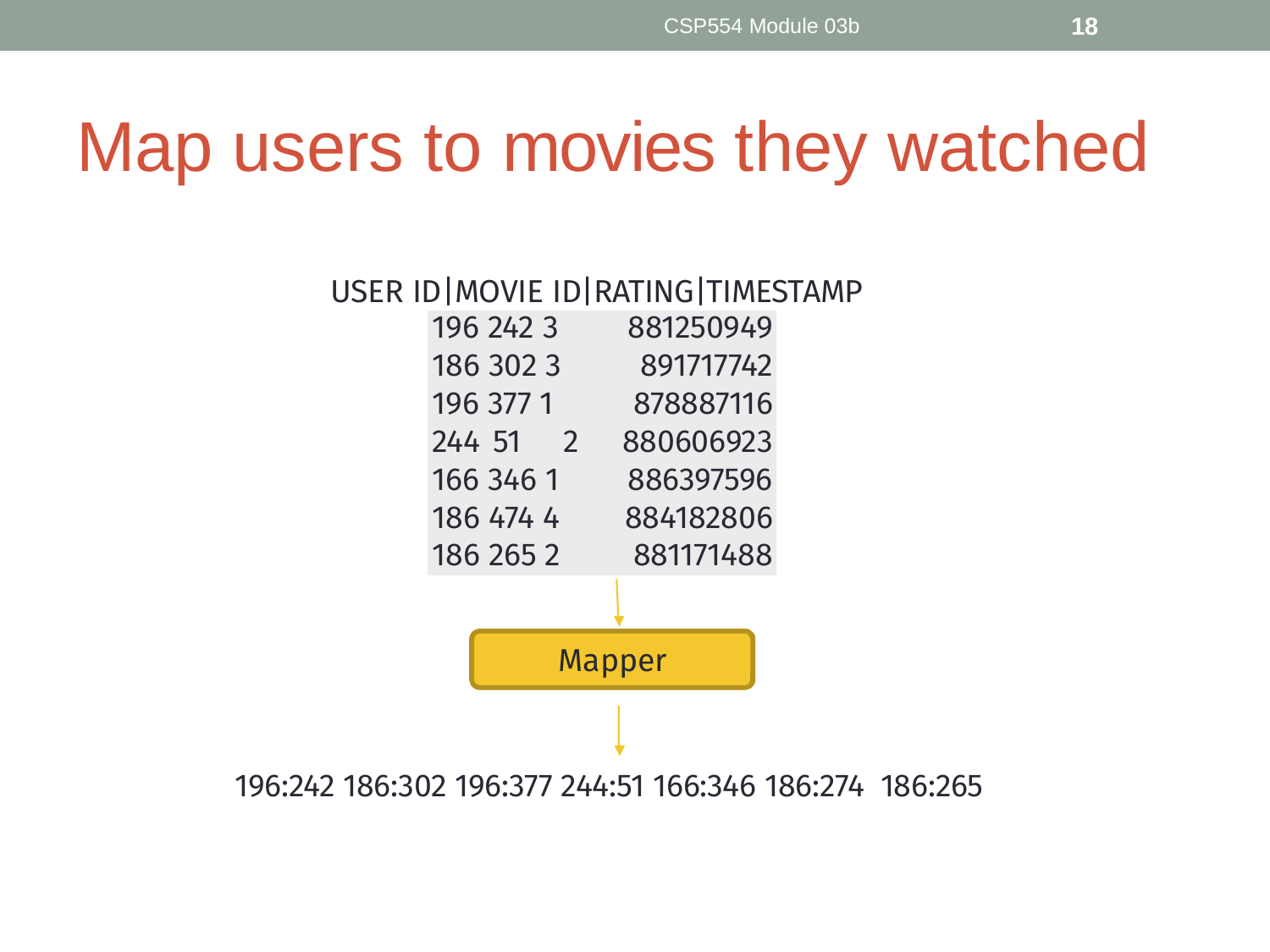

CSP554 Module 03b
18
# Map users to movies they watched
USER ID|MOVIE ID|RATING|TIMESTAMP
| 196 242 3 | 881250949 |
| --- | --- |
| 186 302 3 | 891717742 |
| 196 377 1 | 878887116 |
| 244 51 2 | 880606923 |
| 166 346 1 | 886397596 |
| 186 474 4 | 884182806 |
| 186 265 2 | 881171488 |

Mapper

196:242 186:302 196:377 244:51 166:346 186:274 186:265